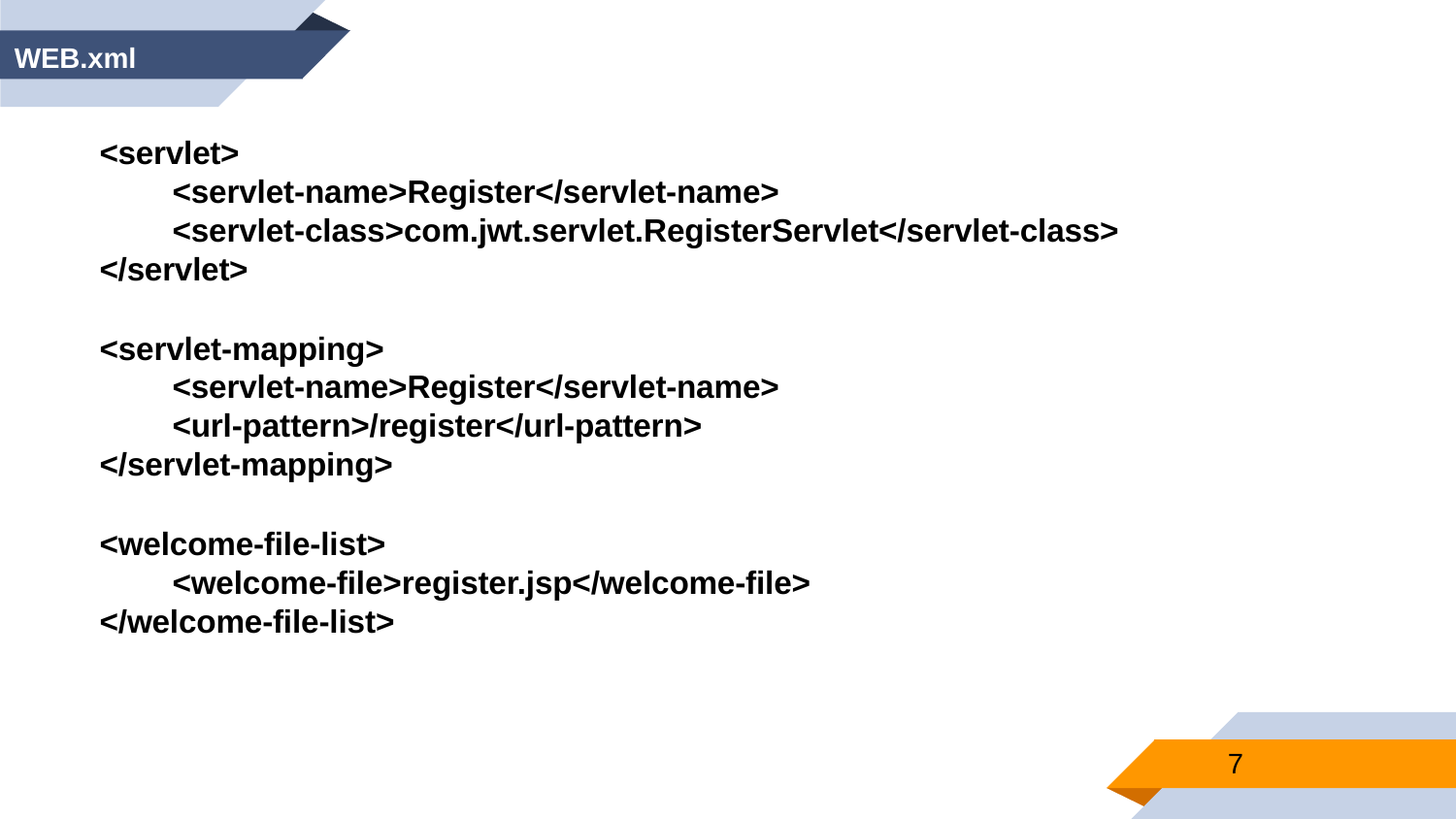

WEB.xml
# <servlet>
<servlet-name>Register</servlet-name>
<servlet-class>com.jwt.servlet.RegisterServlet</servlet-class>
</servlet>

<servlet-mapping>
<servlet-name>Register</servlet-name>
<url-pattern>/register</url-pattern>
</servlet-mapping>

<welcome-file-list>
<welcome-file>register.jsp</welcome-file>
</welcome-file-list>
7